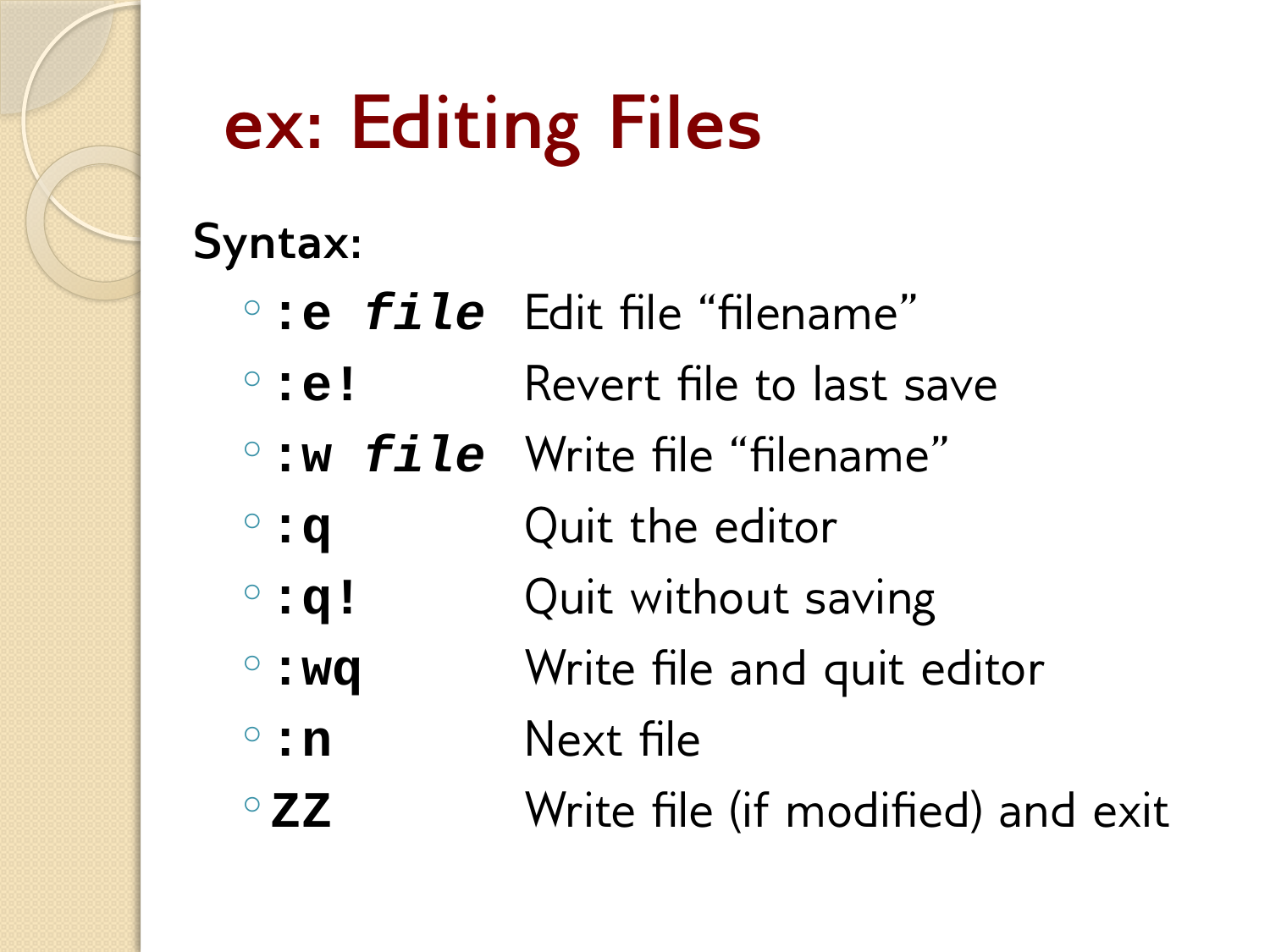

# ex: Editing Files
Syntax:
:e file	Edit file “filename”
:e!		Revert file to last save
:w file	Write file “filename”
:q		Quit the editor
:q!		Quit without saving
:wq		Write file and quit editor
:n		Next file
ZZ		Write file (if modified) and exit